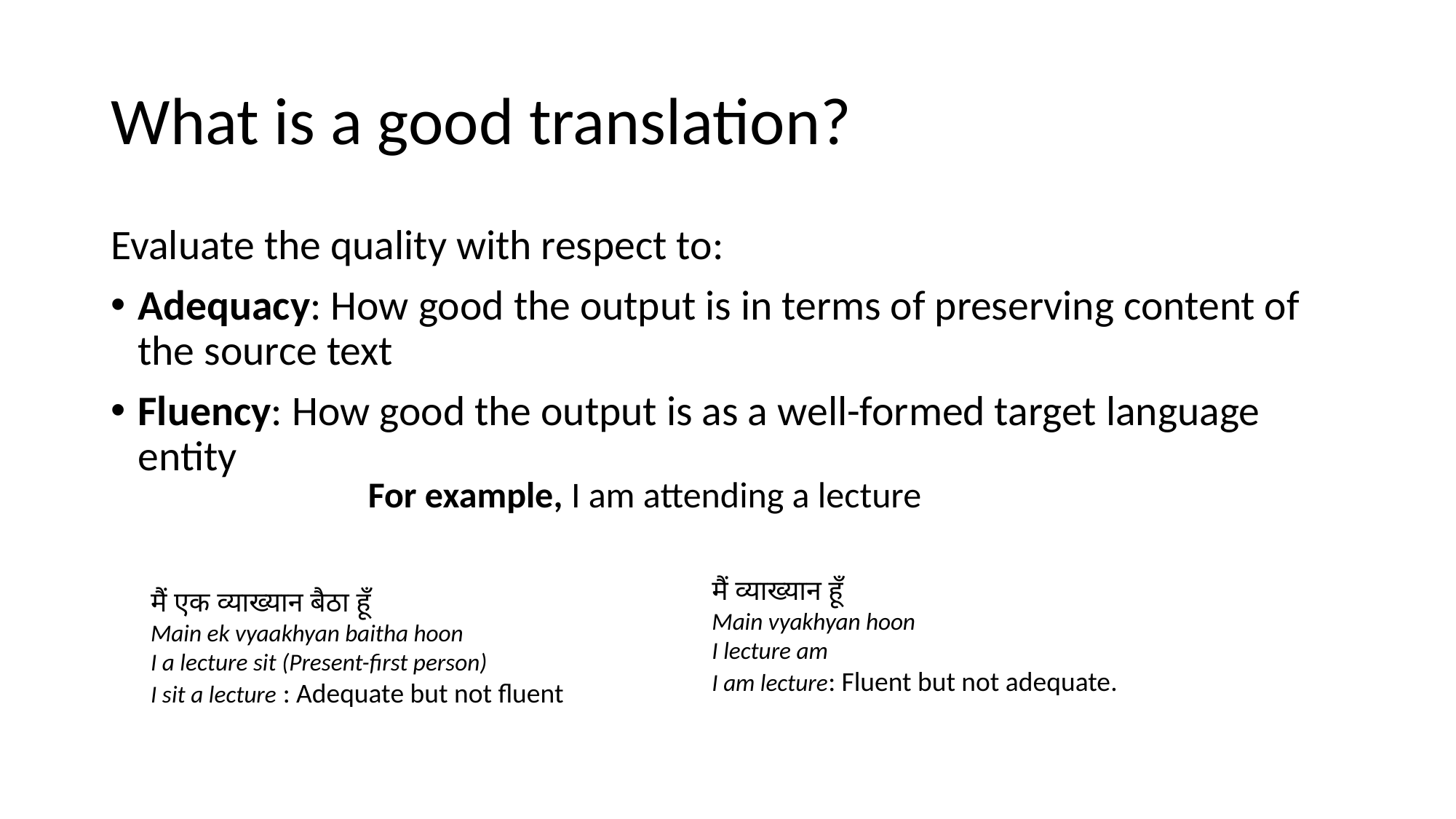

# What is a good translation?
Evaluate the quality with respect to:
Adequacy: How good the output is in terms of preserving content of the source text
Fluency: How good the output is as a well-formed target language entity
For example, I am attending a lecture
मैं व्याख्यान हूँ
Main vyakhyan hoon
I lecture am
I am lecture: Fluent but not adequate.
मैं एक व्याख्यान बैठा हूँ
Main ek vyaakhyan baitha hoon
I a lecture sit (Present-first person)
I sit a lecture : Adequate but not fluent